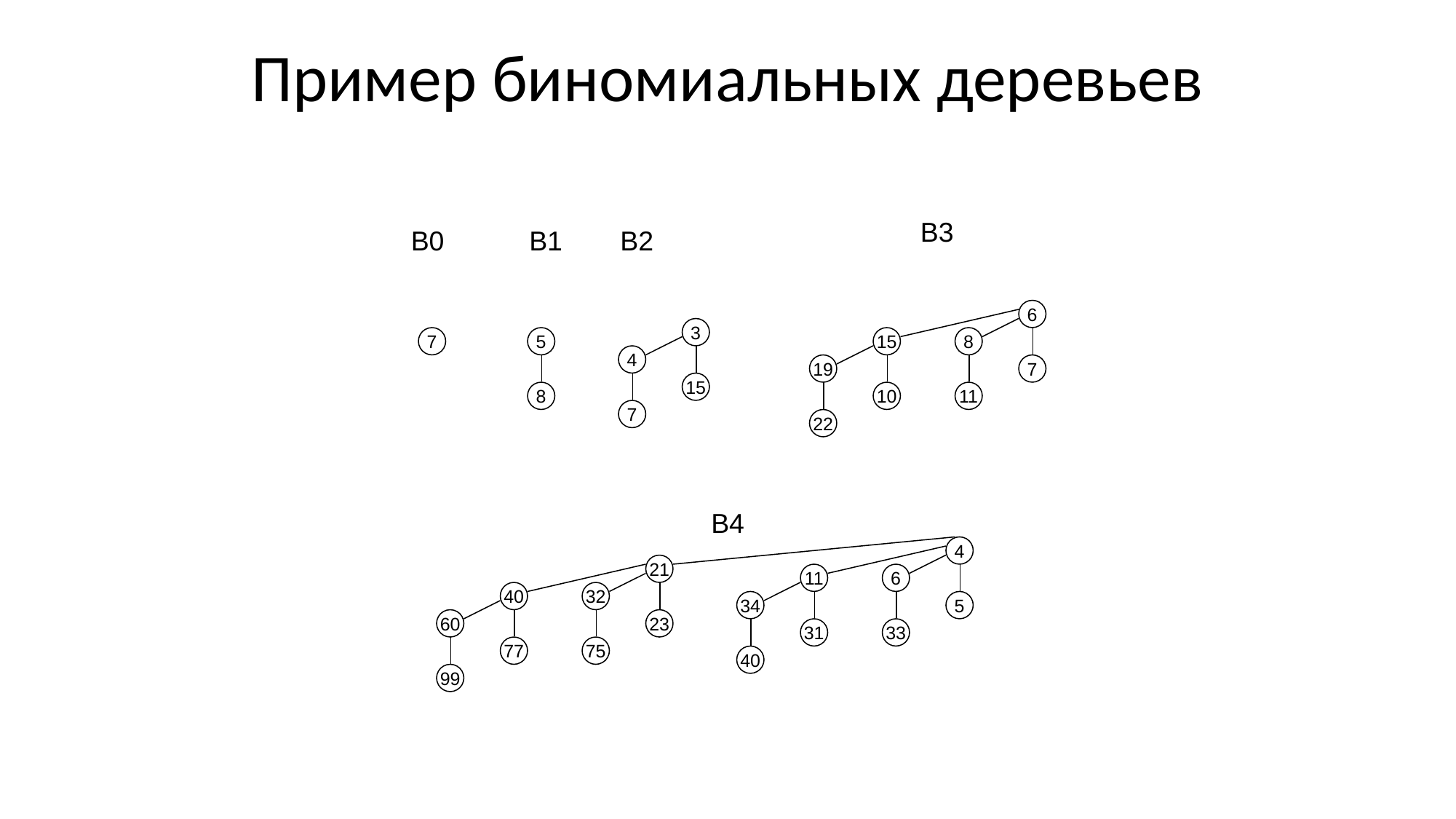

# Пример биномиальных деревьев

B3
B0
B1
B2
6

7

3

15

4

7

7
5

8
15
8

11

19

10
22
B4

4

5

6

33

11

31

34

40
21

23

32

75

40

77

60

99